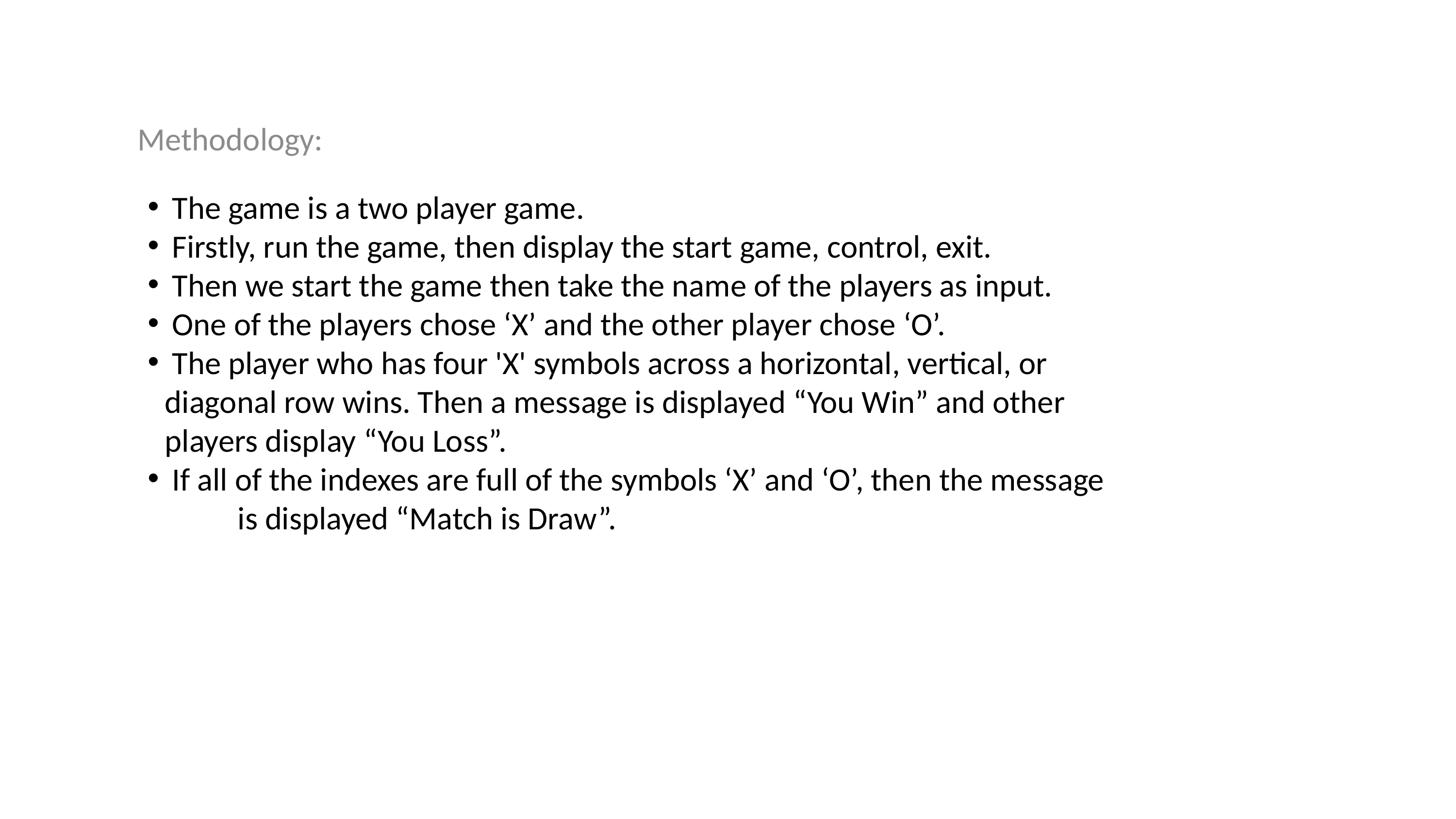

Methodology:
 The game is a two player game.
 Firstly, run the game, then display the start game, control, exit.
 Then we start the game then take the name of the players as input.
 One of the players chose ‘X’ and the other player chose ‘O’.
 The player who has four 'X' symbols across a horizontal, vertical, or 	diagonal row wins. Then a message is displayed “You Win” and other 	players display “You Loss”.
 If all of the indexes are full of the symbols ‘X’ and ‘O’, then the message 	is displayed “Match is Draw”.